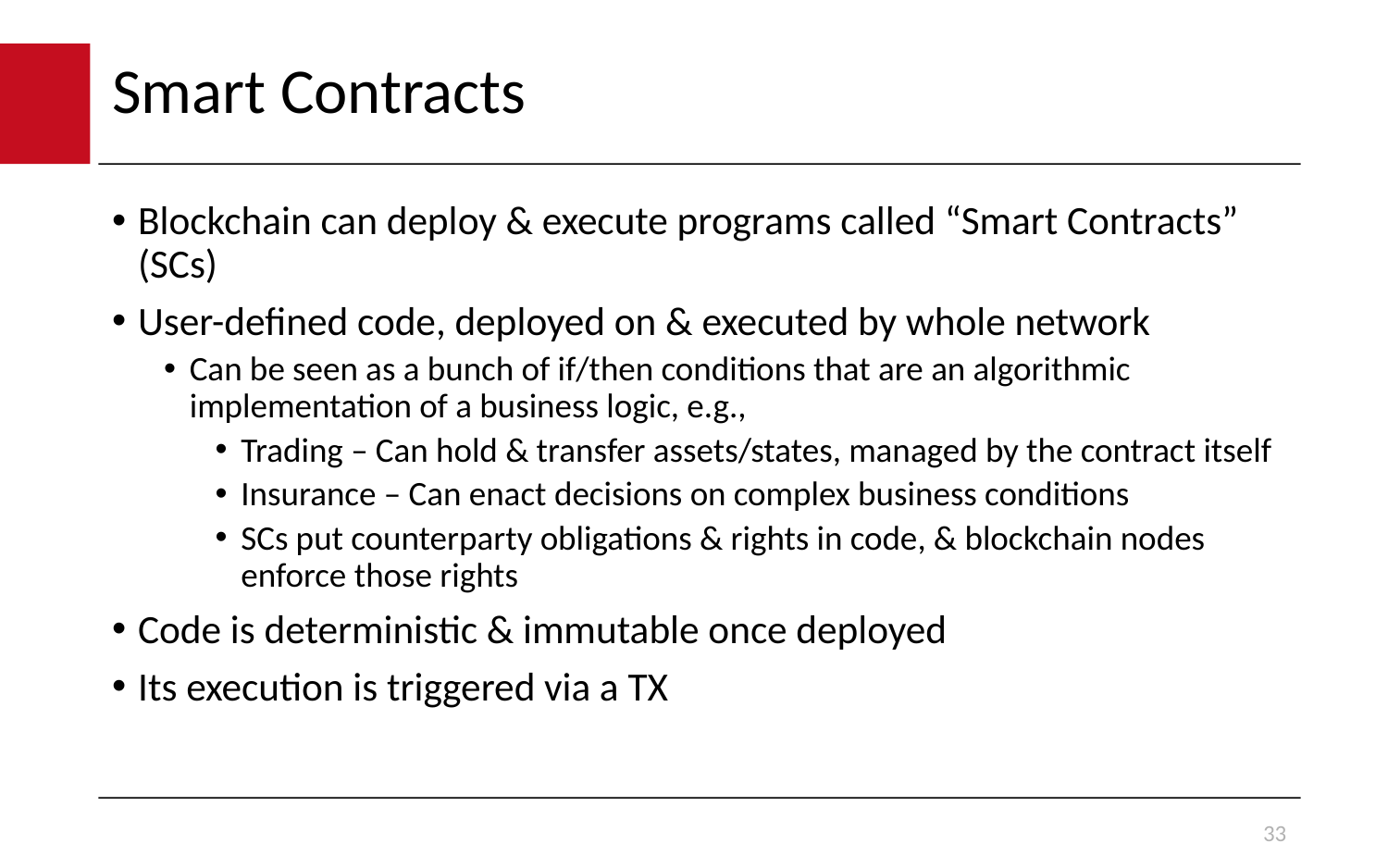

# Smart Contracts
Blockchain can deploy & execute programs called “Smart Contracts” (SCs)
User-defined code, deployed on & executed by whole network
Can be seen as a bunch of if/then conditions that are an algorithmic implementation of a business logic, e.g.,
Trading – Can hold & transfer assets/states, managed by the contract itself
Insurance – Can enact decisions on complex business conditions
SCs put counterparty obligations & rights in code, & blockchain nodes enforce those rights
Code is deterministic & immutable once deployed
Its execution is triggered via a TX
33